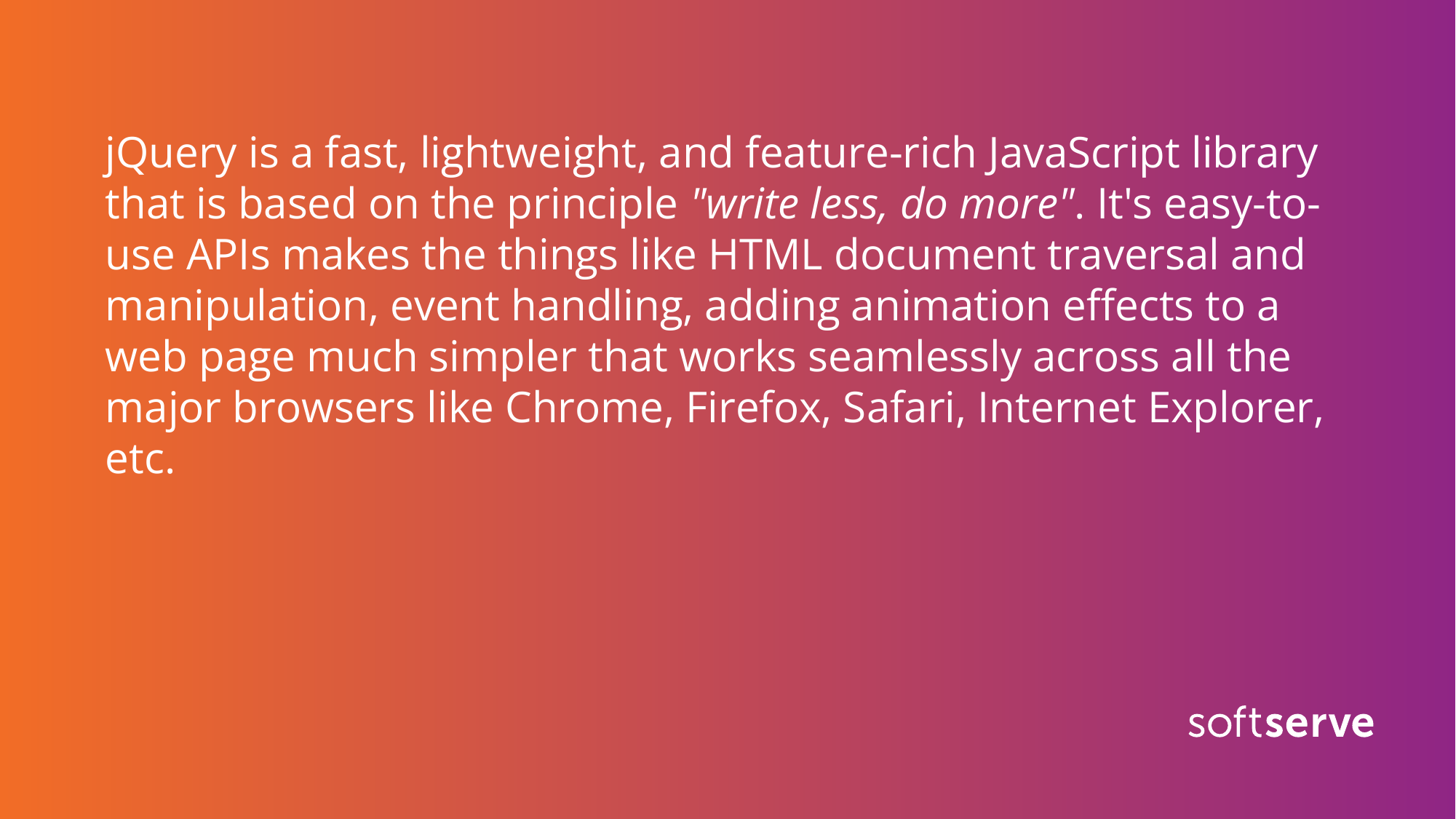

jQuery is a fast, lightweight, and feature-rich JavaScript library that is based on the principle "write less, do more". It's easy-to-use APIs makes the things like HTML document traversal and manipulation, event handling, adding animation effects to a web page much simpler that works seamlessly across all the major browsers like Chrome, Firefox, Safari, Internet Explorer, etc.